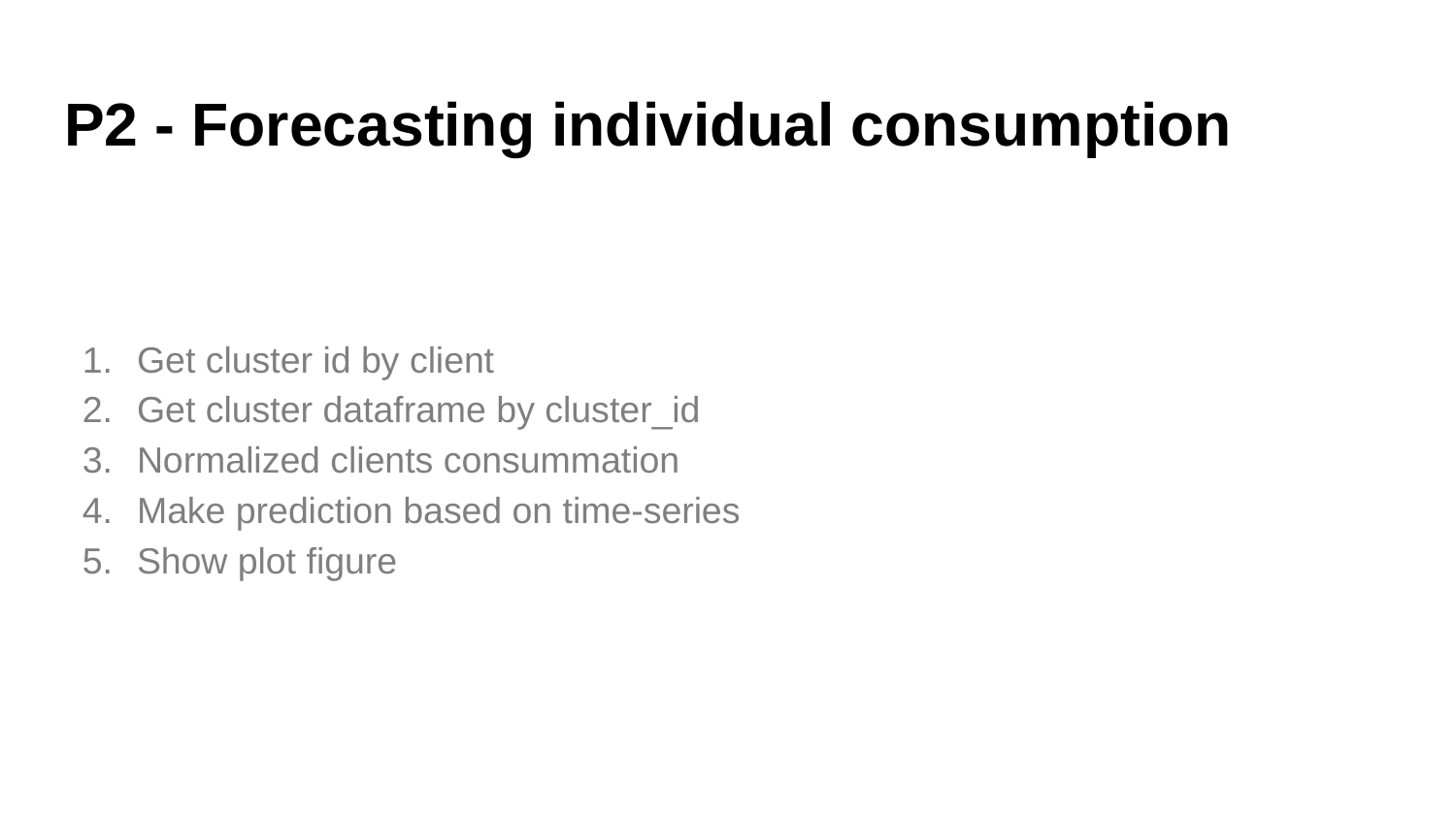

# P2 - Forecasting individual consumption
Get cluster id by client
Get cluster dataframe by cluster_id
Normalized clients consummation
Make prediction based on time-series
Show plot figure